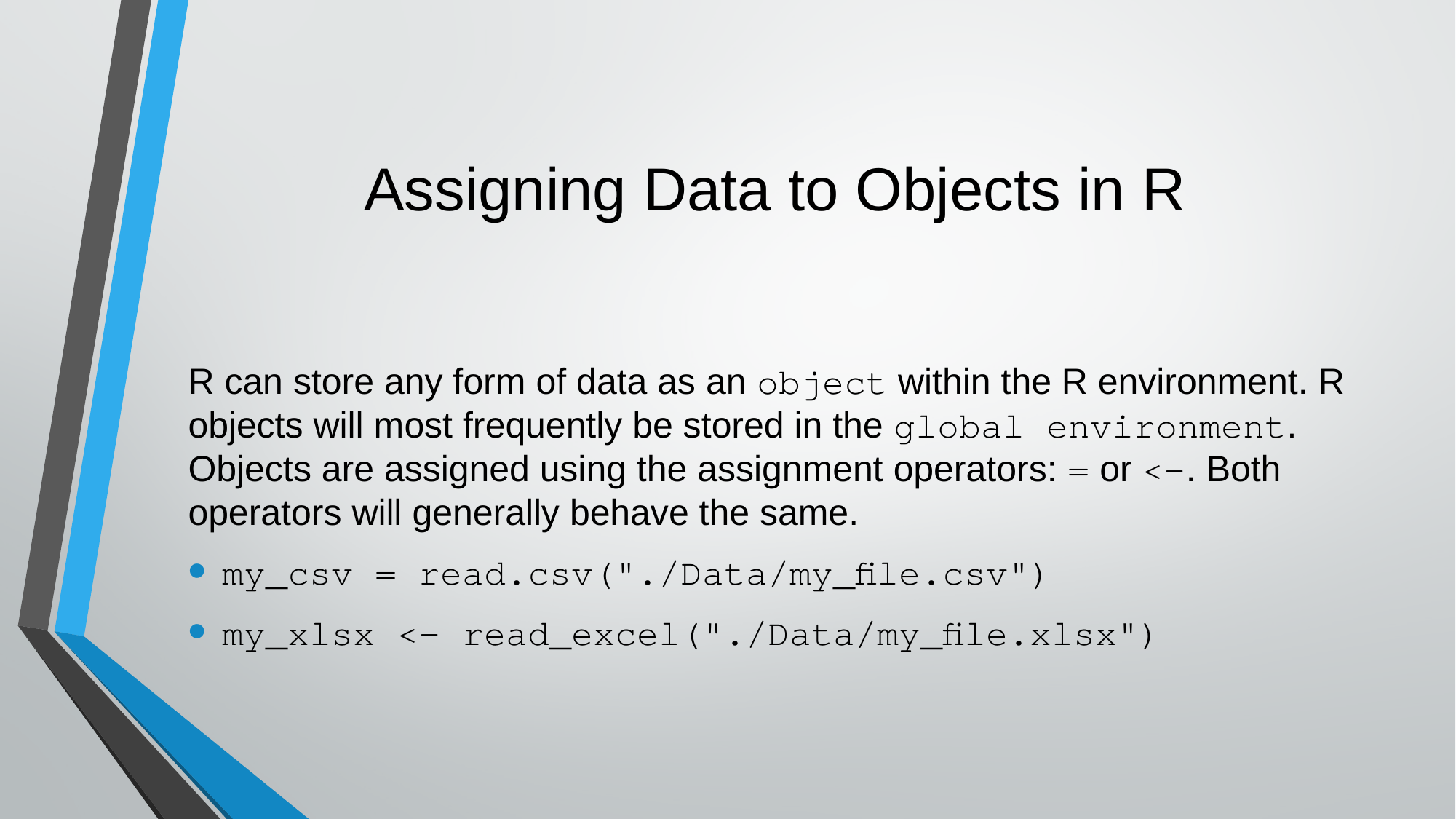

# Assigning Data to Objects in R
R can store any form of data as an object within the R environment. R objects will most frequently be stored in the global environment. Objects are assigned using the assignment operators: = or <-. Both operators will generally behave the same.
my_csv = read.csv("./Data/my_file.csv")
my_xlsx <- read_excel("./Data/my_file.xlsx")